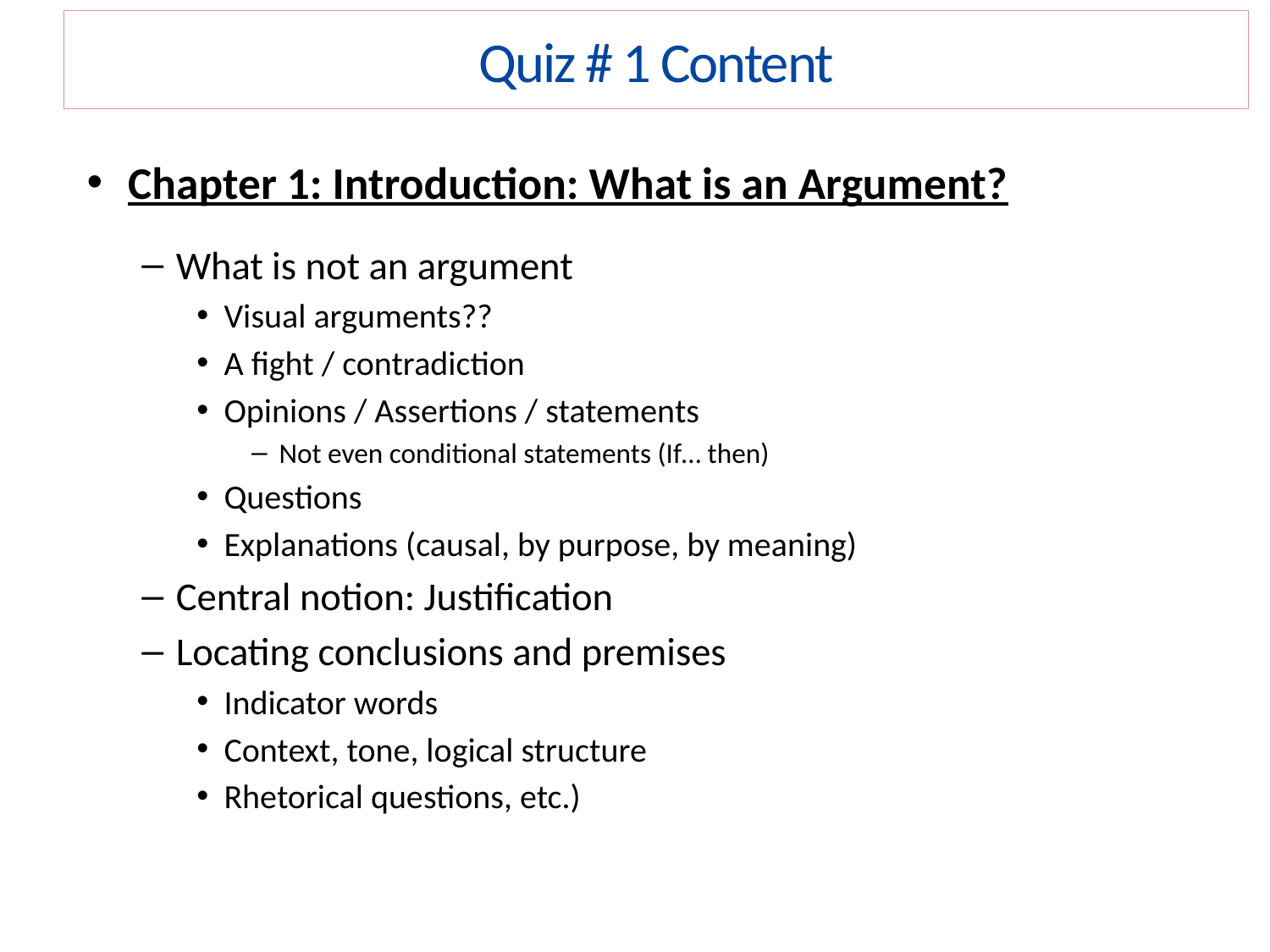

Quiz # 1 Content
Chapter 1: Introduction: What is an Argument?

What is not an argument
Visual arguments??
A fight / contradiction
Opinions / Assertions / statements
Not even conditional statements (If… then)
Questions
Explanations (causal, by purpose, by meaning)
Central notion: Justification
Locating conclusions and premises
Indicator words
Context, tone, logical structure
Rhetorical questions, etc.)